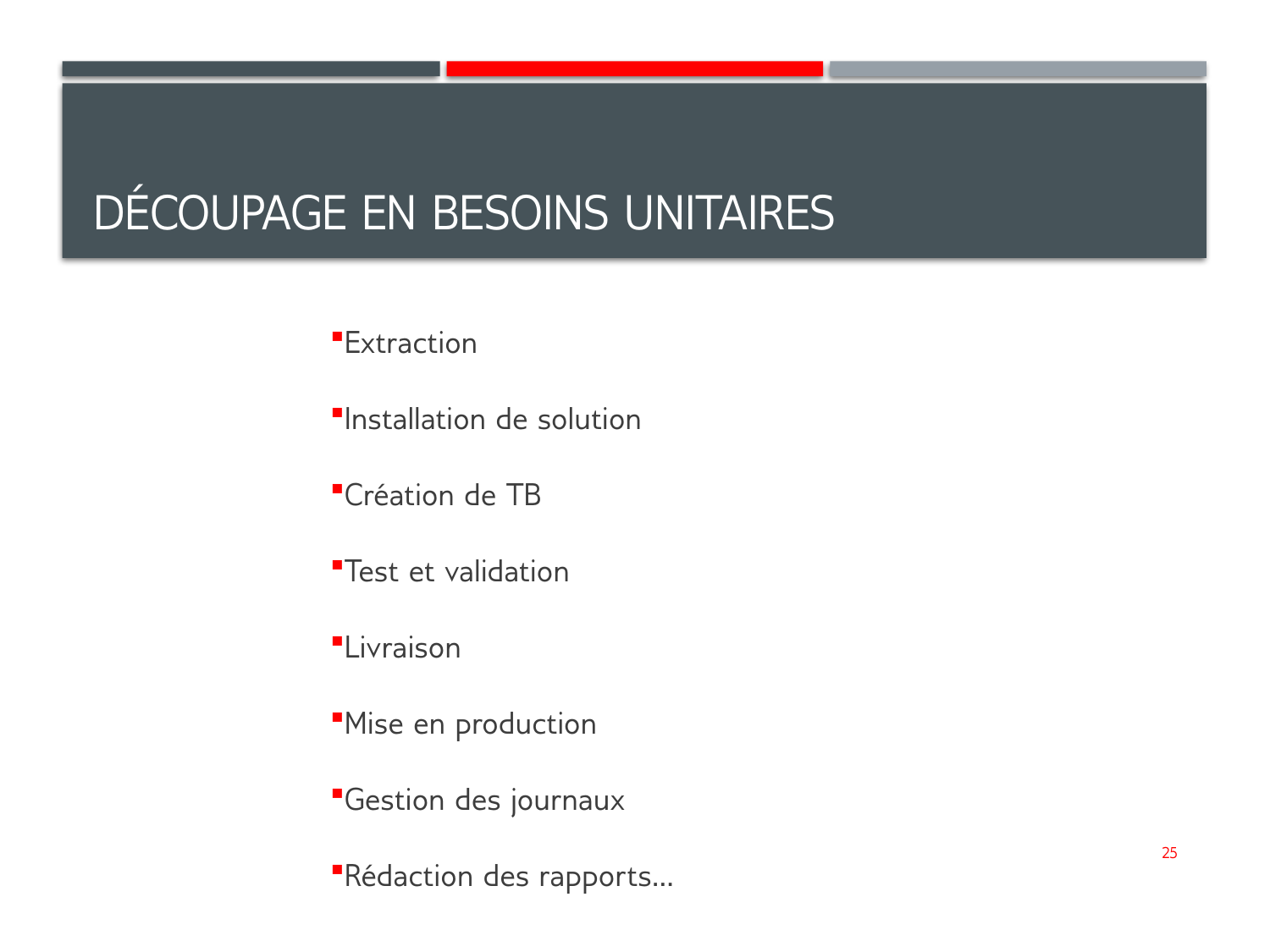

# Découpage en besoins unitaires
Extraction

Installation de solution

Création de TB

Test et validation

Livraison

Mise en production

Gestion des journaux

Rédaction des rapports…
25